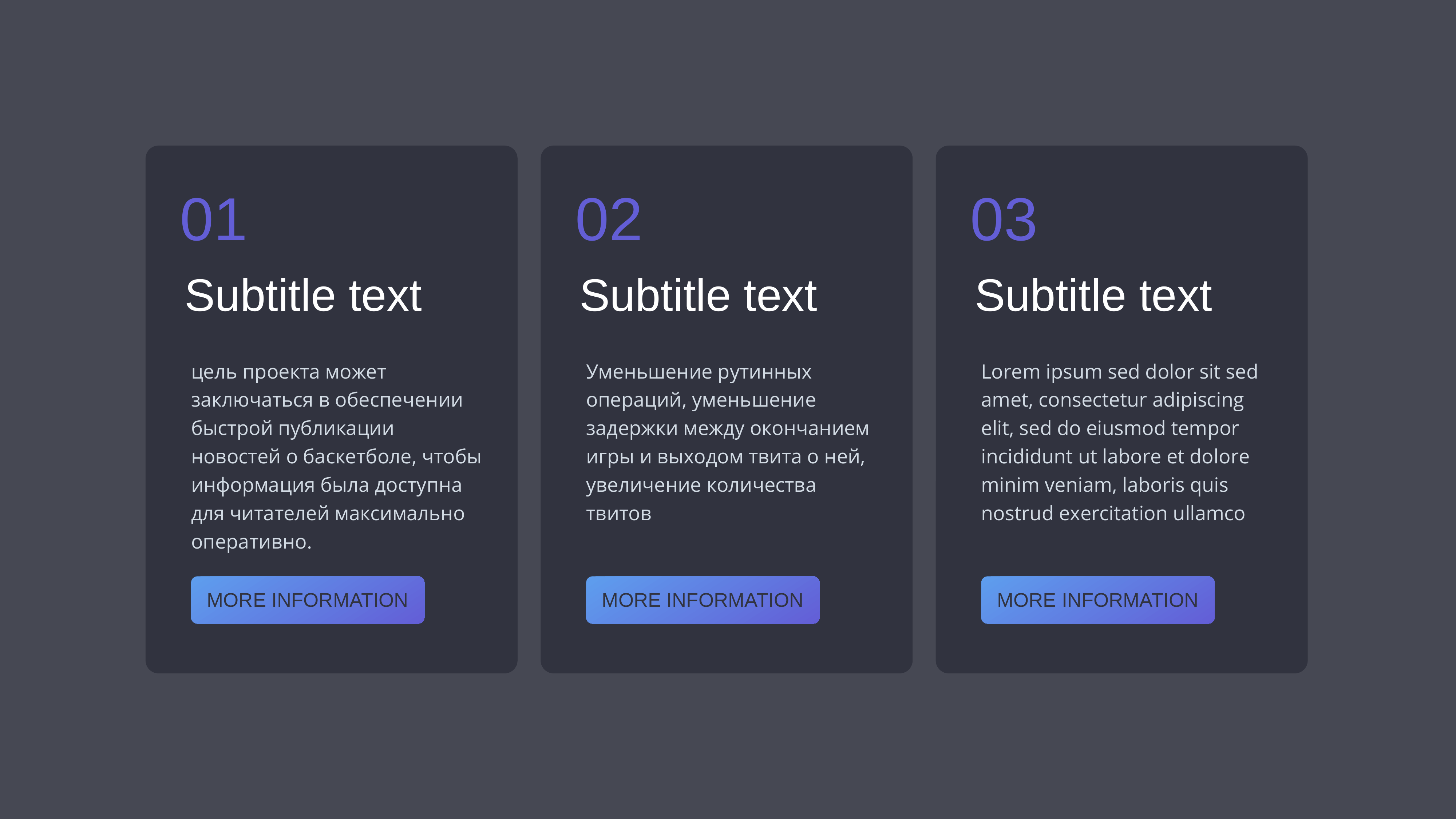

01
02
03
Subtitle text
Subtitle text
Subtitle text
цель проекта может заключаться в обеспечении быстрой публикации новостей о баскетболе, чтобы информация была доступна для читателей максимально оперативно.
Уменьшение рутинных операций, уменьшение задержки между окончанием игры и выходом твита о ней, увеличение количества твитов
Lorem ipsum sed dolor sit sed amet, consectetur adipiscing elit, sed do eiusmod tempor incididunt ut labore et dolore minim veniam, laboris quis nostrud exercitation ullamco

More Information
More Information
More Information